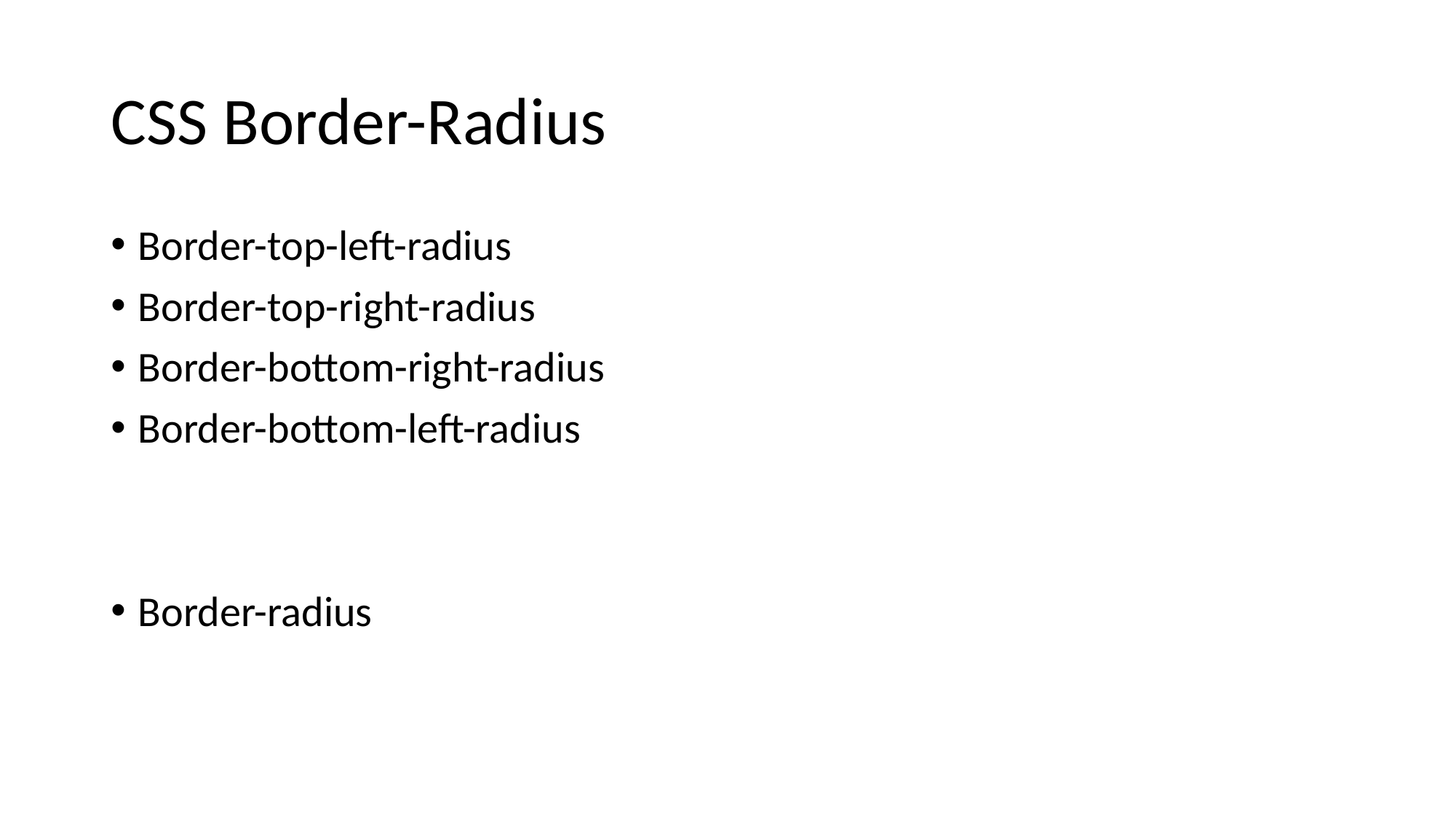

# CSS Border-Radius
Border-top-left-radius
Border-top-right-radius
Border-bottom-right-radius
Border-bottom-left-radius

Border-radius